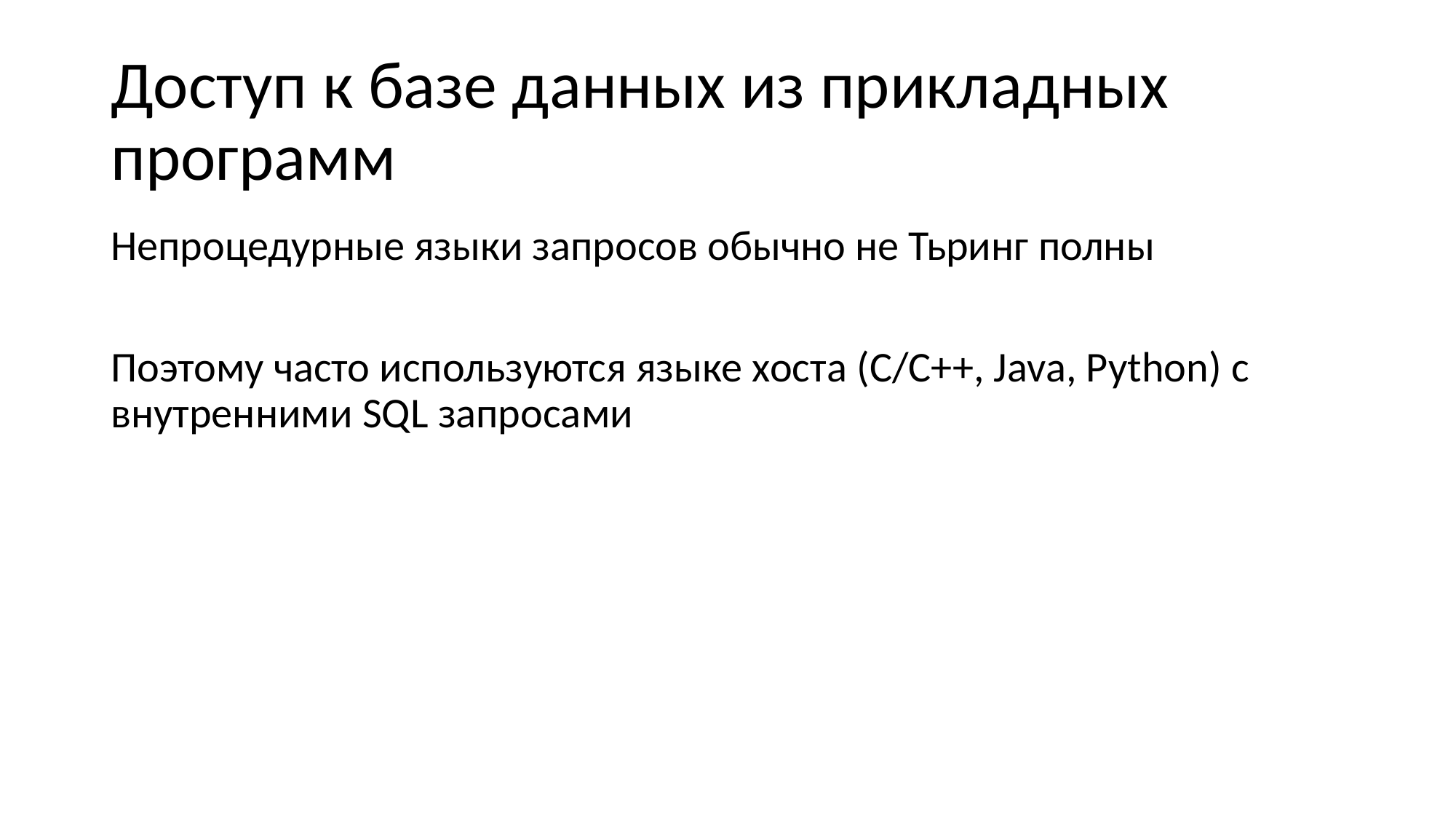

# Доступ к базе данных из прикладных программ
Непроцедурные языки запросов обычно не Тьринг полны

Поэтому часто используются языке хоста (C/C++, Java, Python) с внутренними SQL запросами